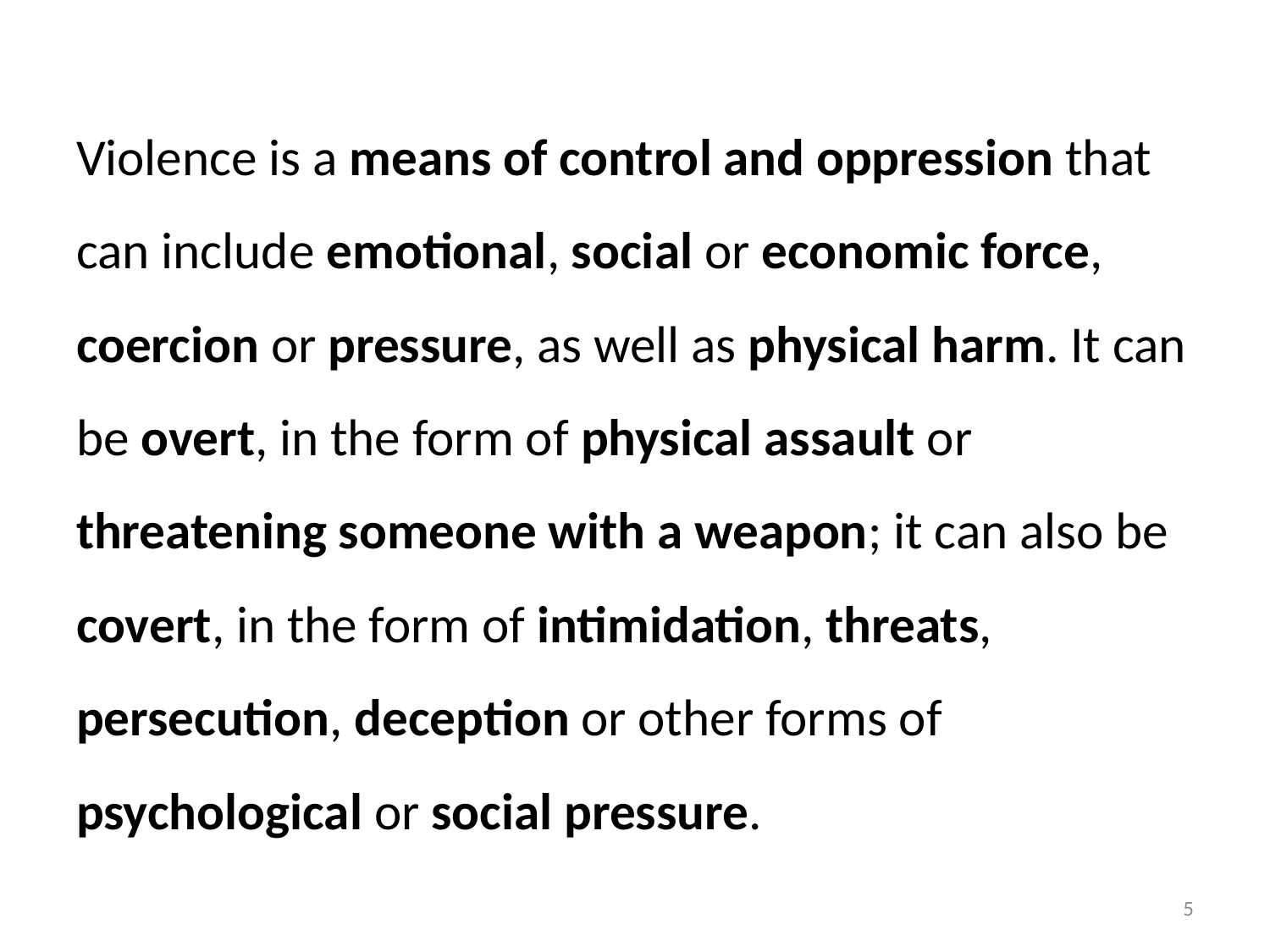

Violence is a means of control and oppression that can include emotional, social or economic force, coercion or pressure, as well as physical harm. It can be overt, in the form of physical assault or threatening someone with a weapon; it can also be covert, in the form of intimidation, threats, persecution, deception or other forms of psychological or social pressure.
5